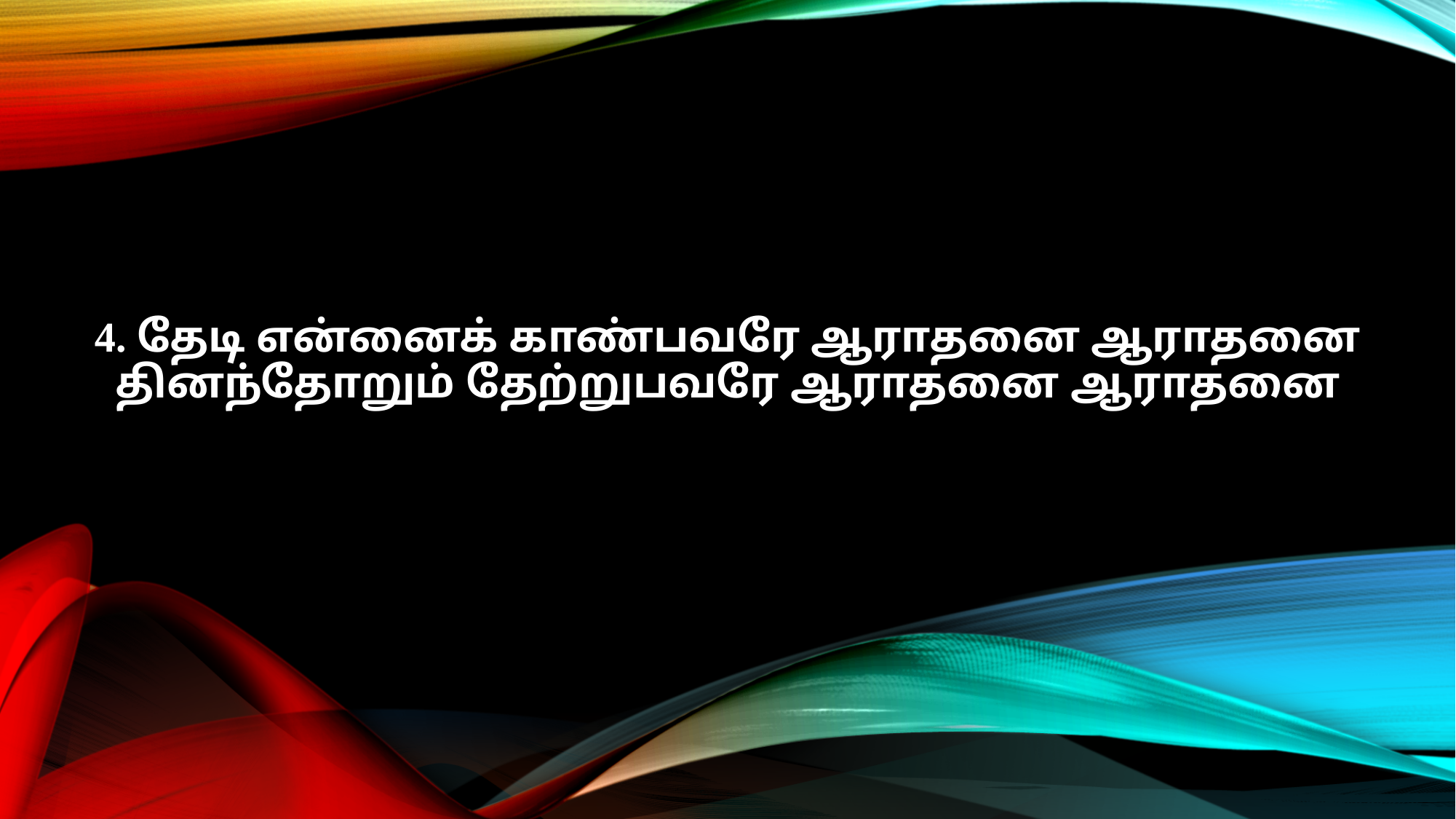

4. தேடி என்னைக் காண்பவரே ஆராதனை ஆராதனை
தினந்தோறும் தேற்றுபவரே ஆராதனை ஆராதனை